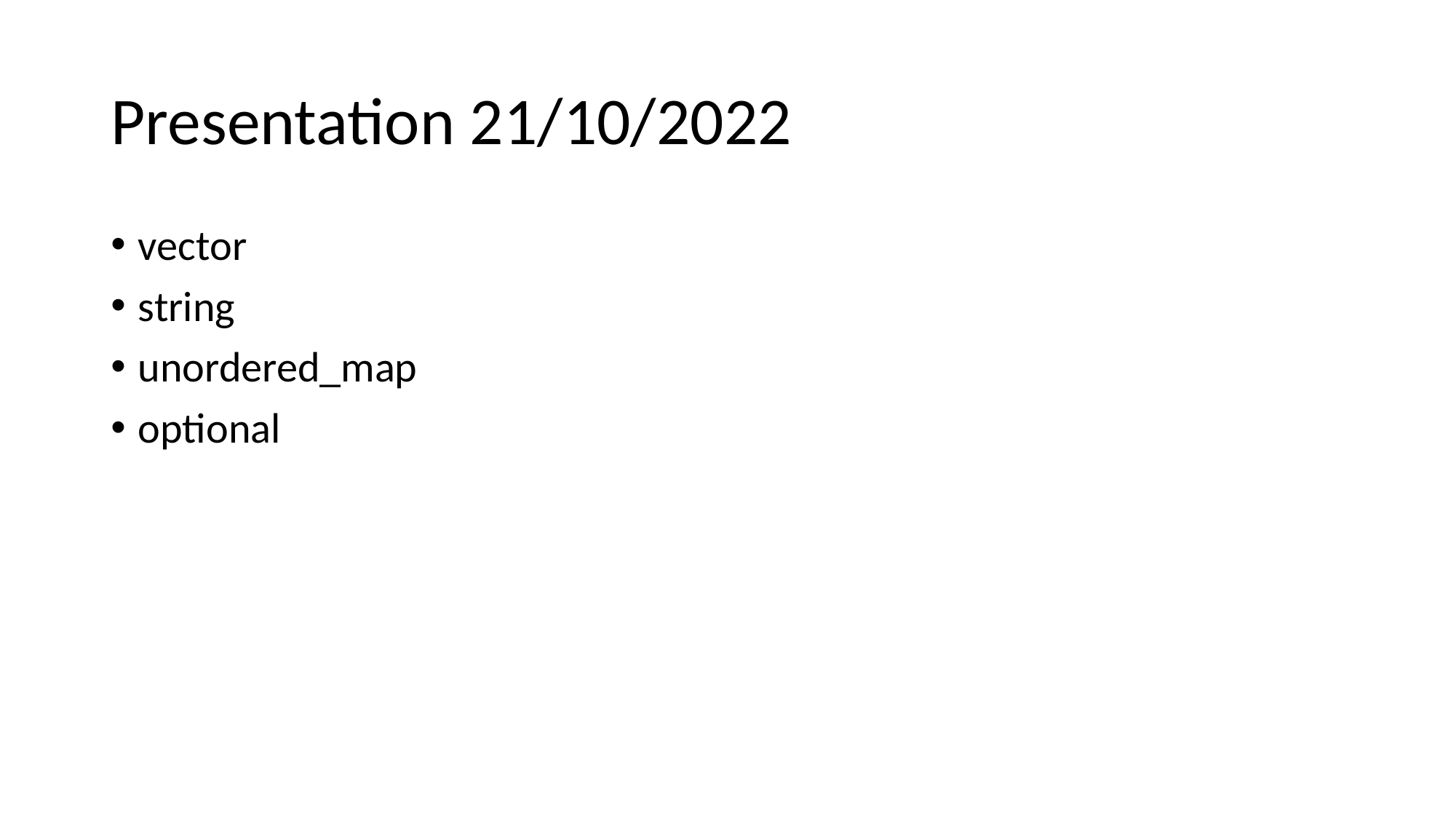

# Presentation 21/10/2022
vector
string
unordered_map
optional